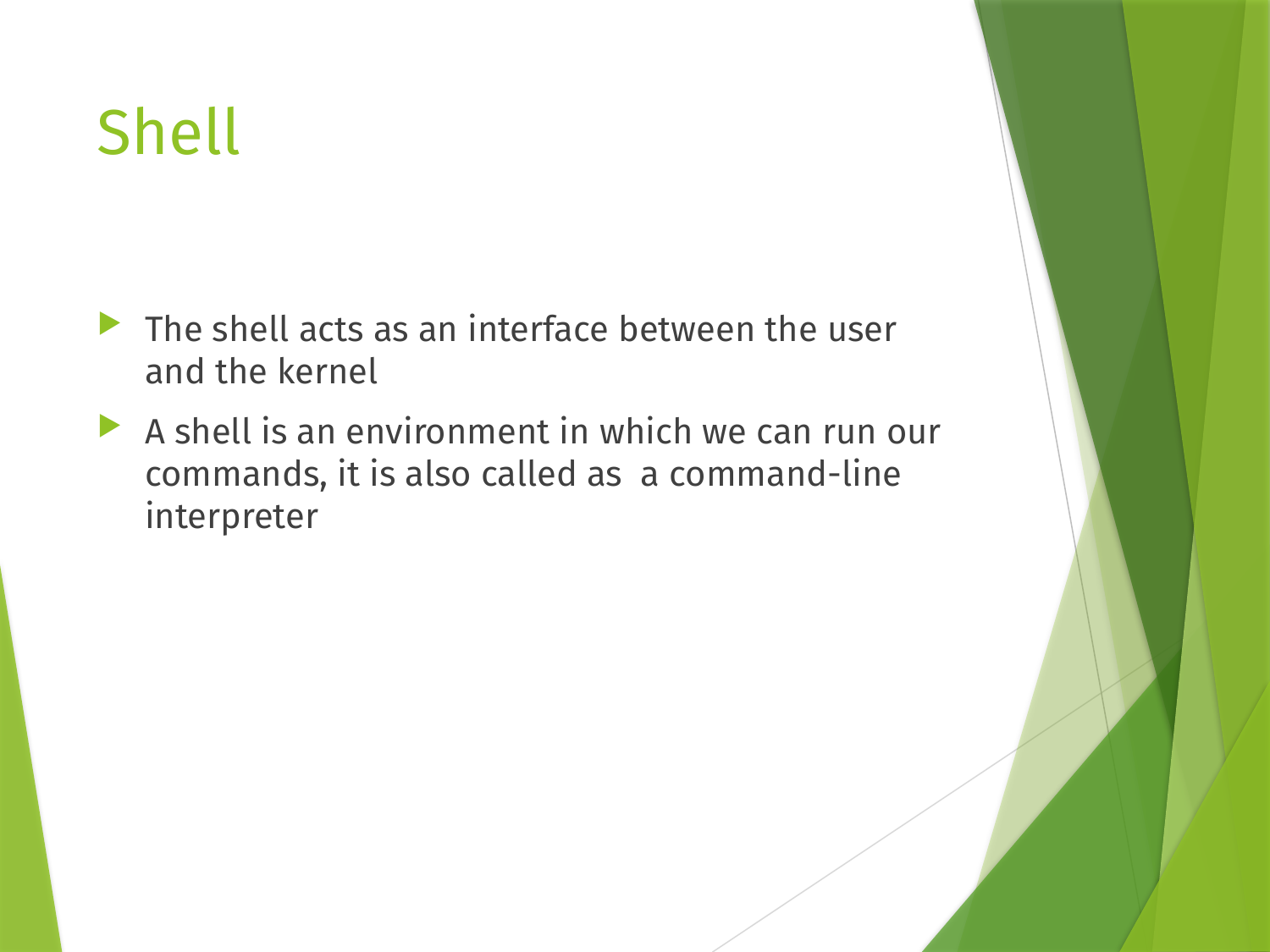

# Shell
The shell acts as an interface between the user and the kernel
A shell is an environment in which we can run our commands, it is also called as  a command-line interpreter